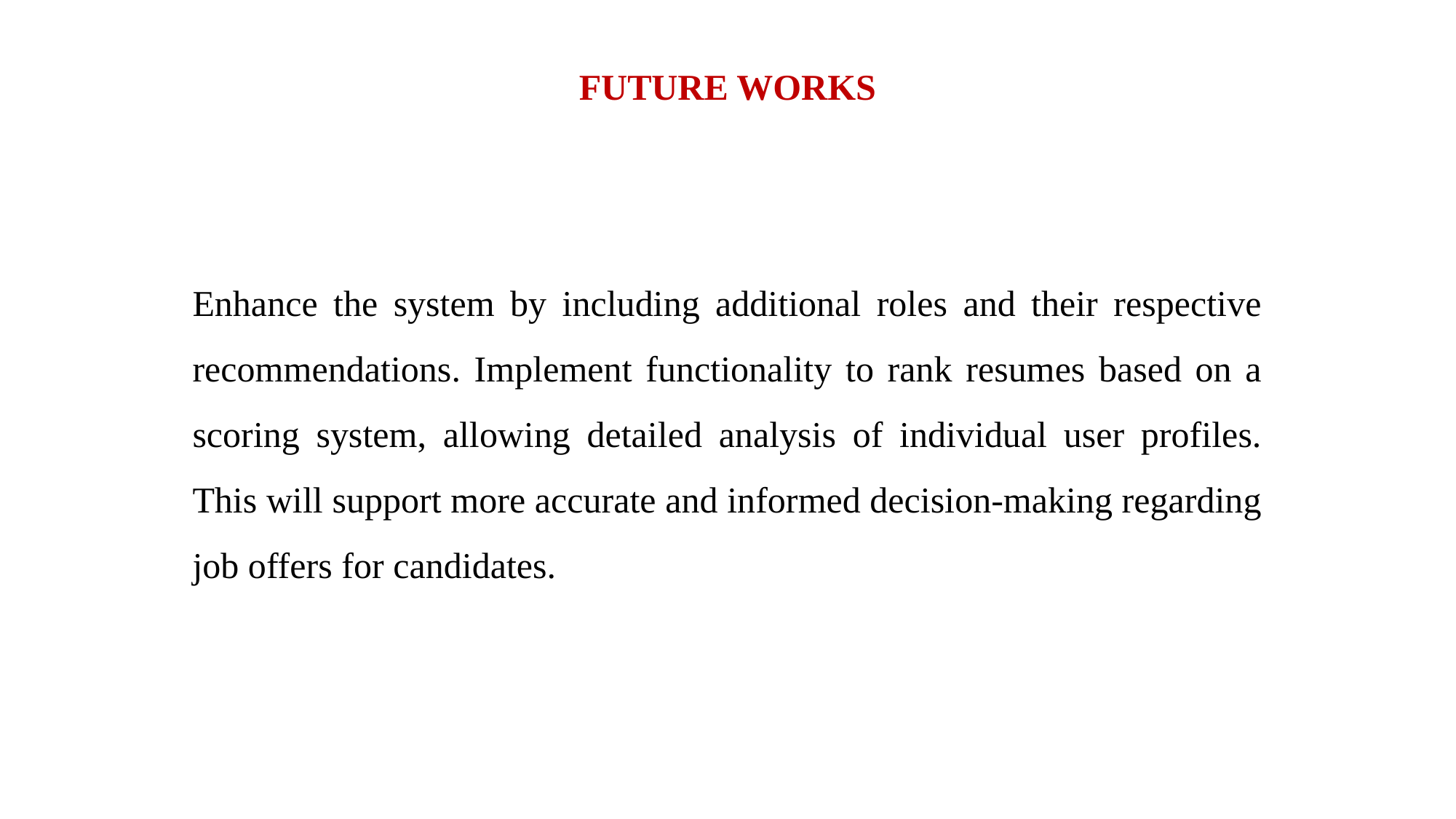

FUTURE WORKS
Enhance the system by including additional roles and their respective recommendations. Implement functionality to rank resumes based on a scoring system, allowing detailed analysis of individual user profiles. This will support more accurate and informed decision-making regarding job offers for candidates.